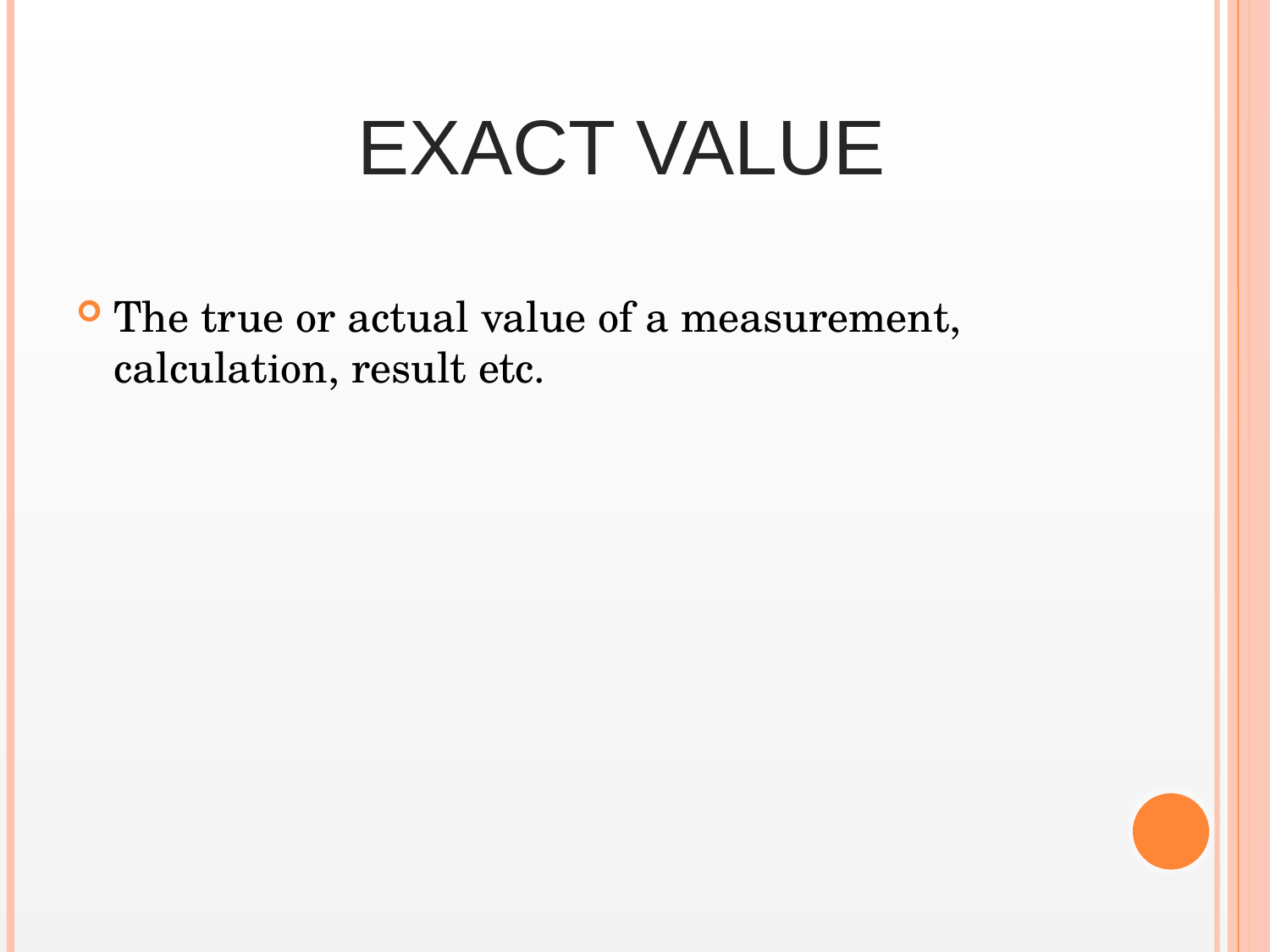

# EXACT VALUE

The true or actual value of a measurement, calculation, result etc.